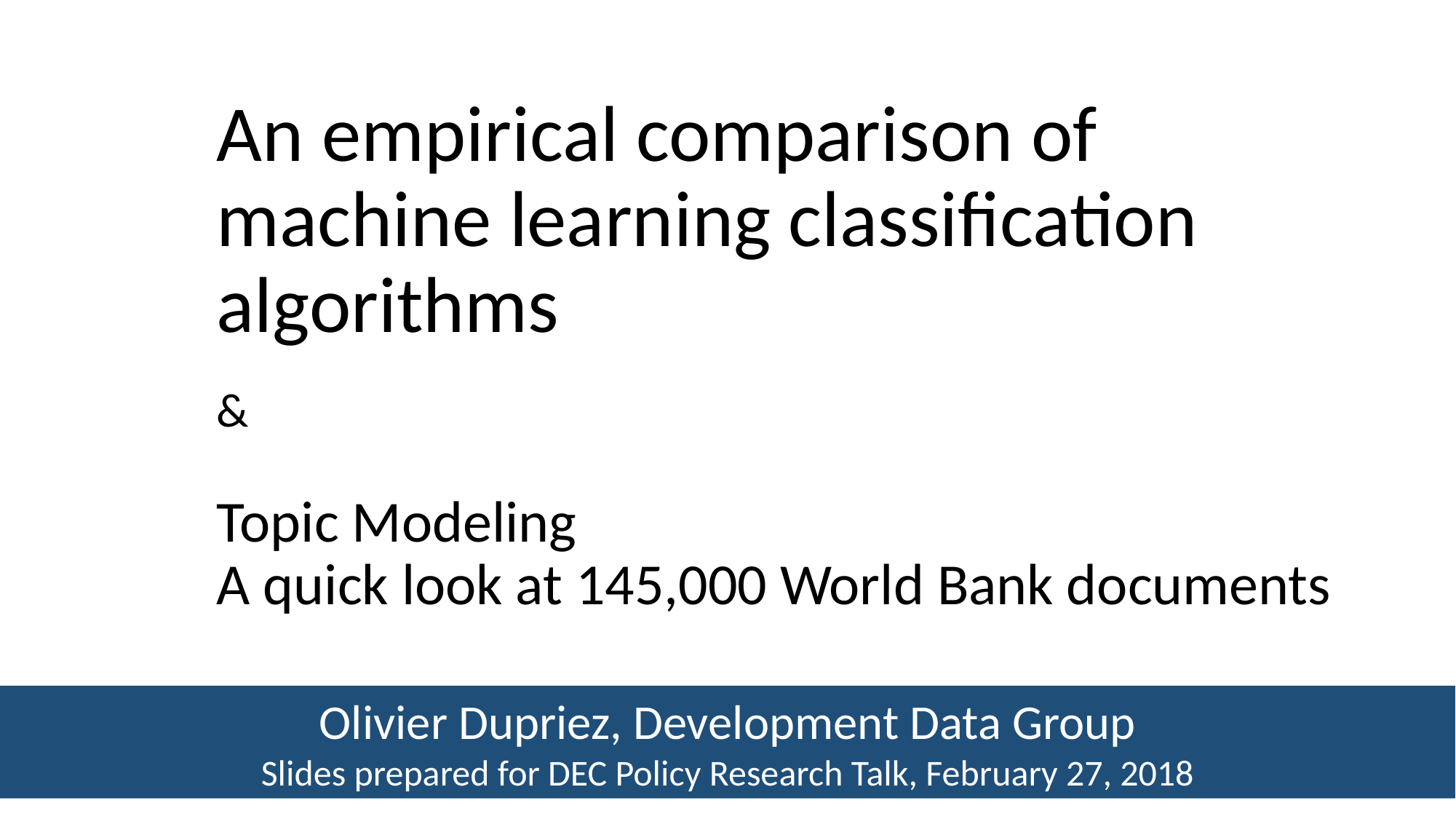

# An empirical comparison of machine learning classification algorithms &
Topic Modeling
A quick look at 145,000 World Bank documents
Olivier Dupriez, Development Data Group
Slides prepared for DEC Policy Research Talk, February 27, 2018